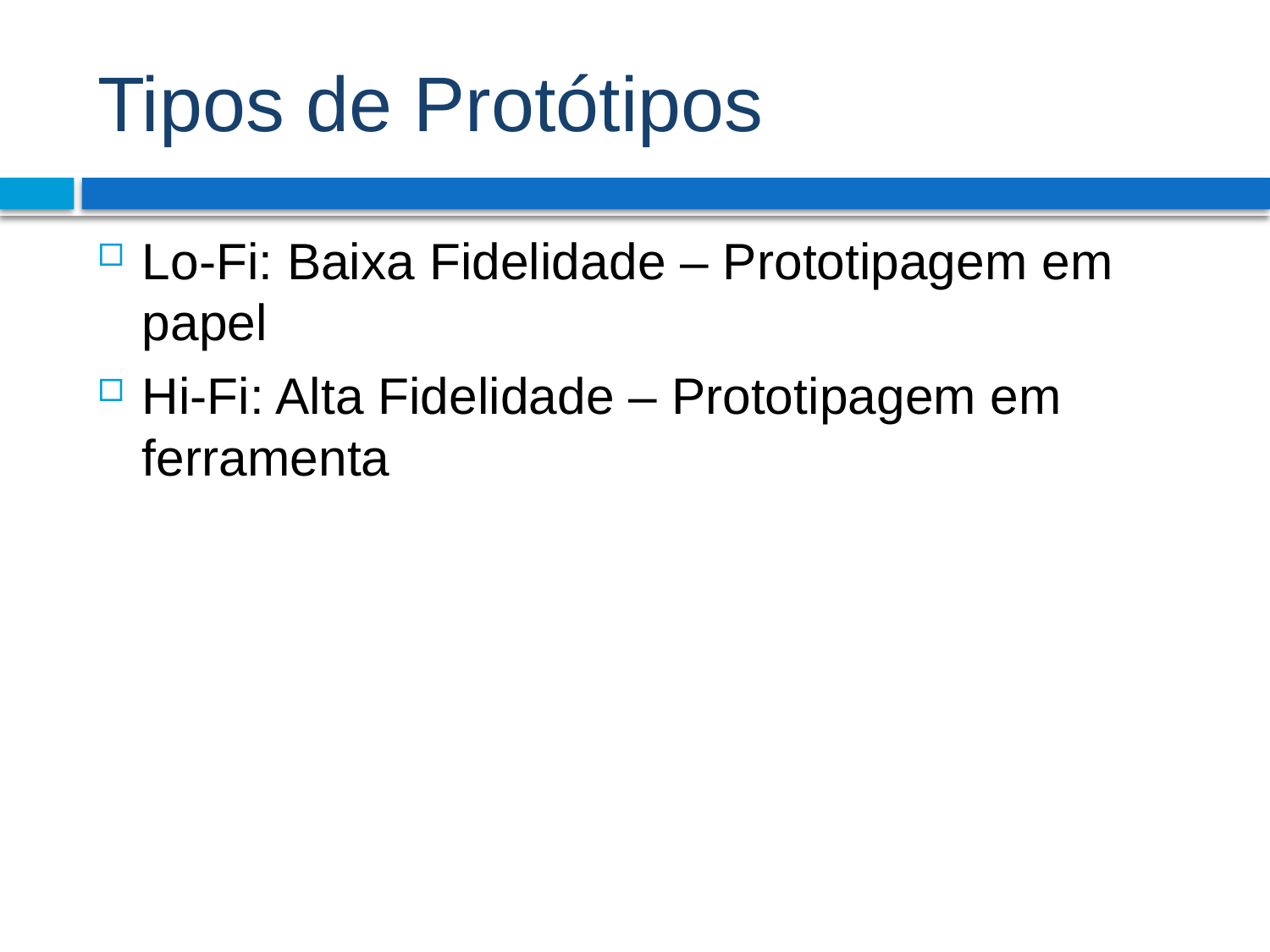

# Tipos de Protótipos
Lo-Fi: Baixa Fidelidade – Prototipagem em papel
Hi-Fi: Alta Fidelidade – Prototipagem em ferramenta